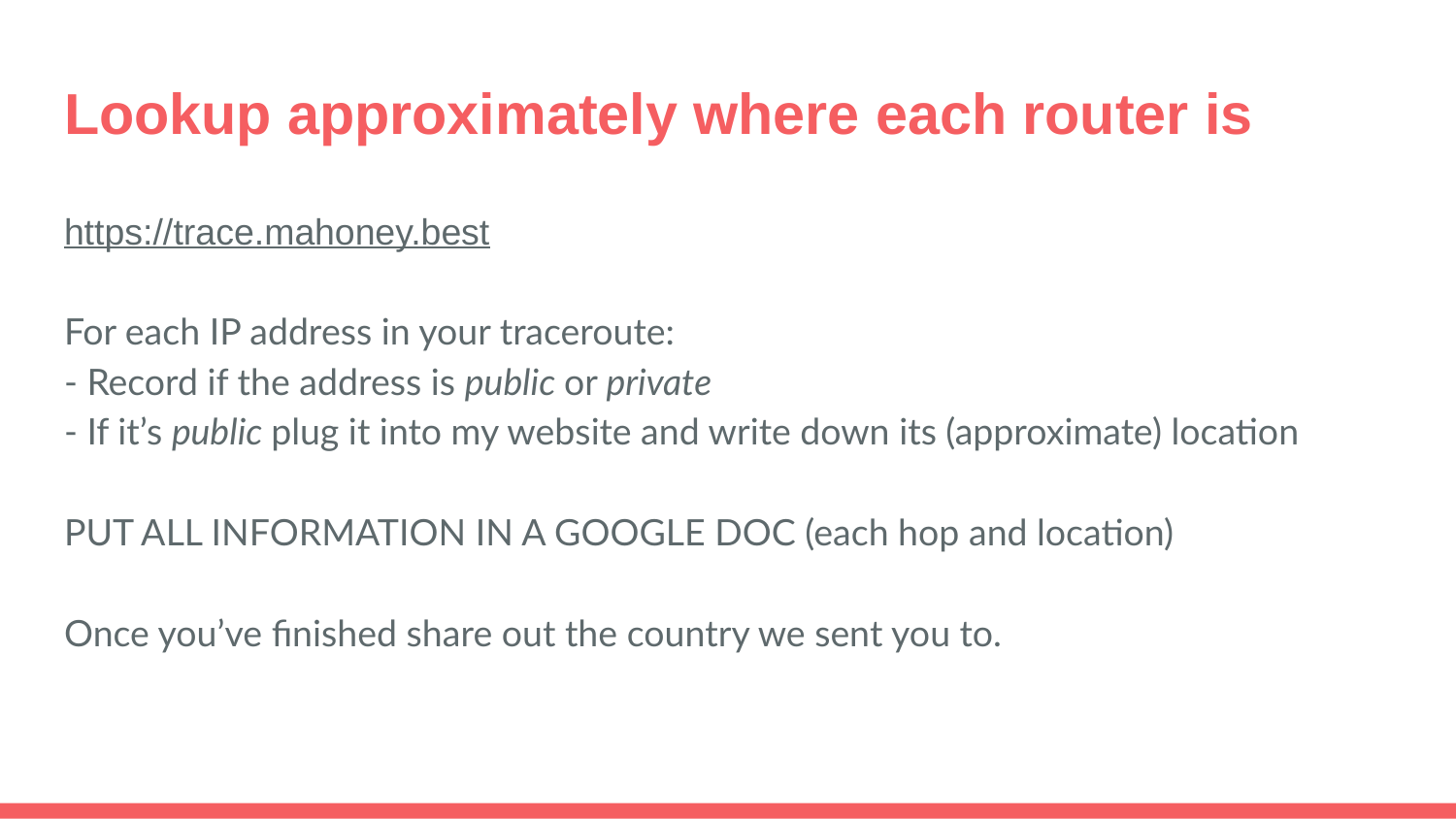

# Lookup approximately where each router is
https://trace.mahoney.best
For each IP address in your traceroute:
- Record if the address is public or private
- If it’s public plug it into my website and write down its (approximate) location
PUT ALL INFORMATION IN A GOOGLE DOC (each hop and location)
Once you’ve finished share out the country we sent you to.